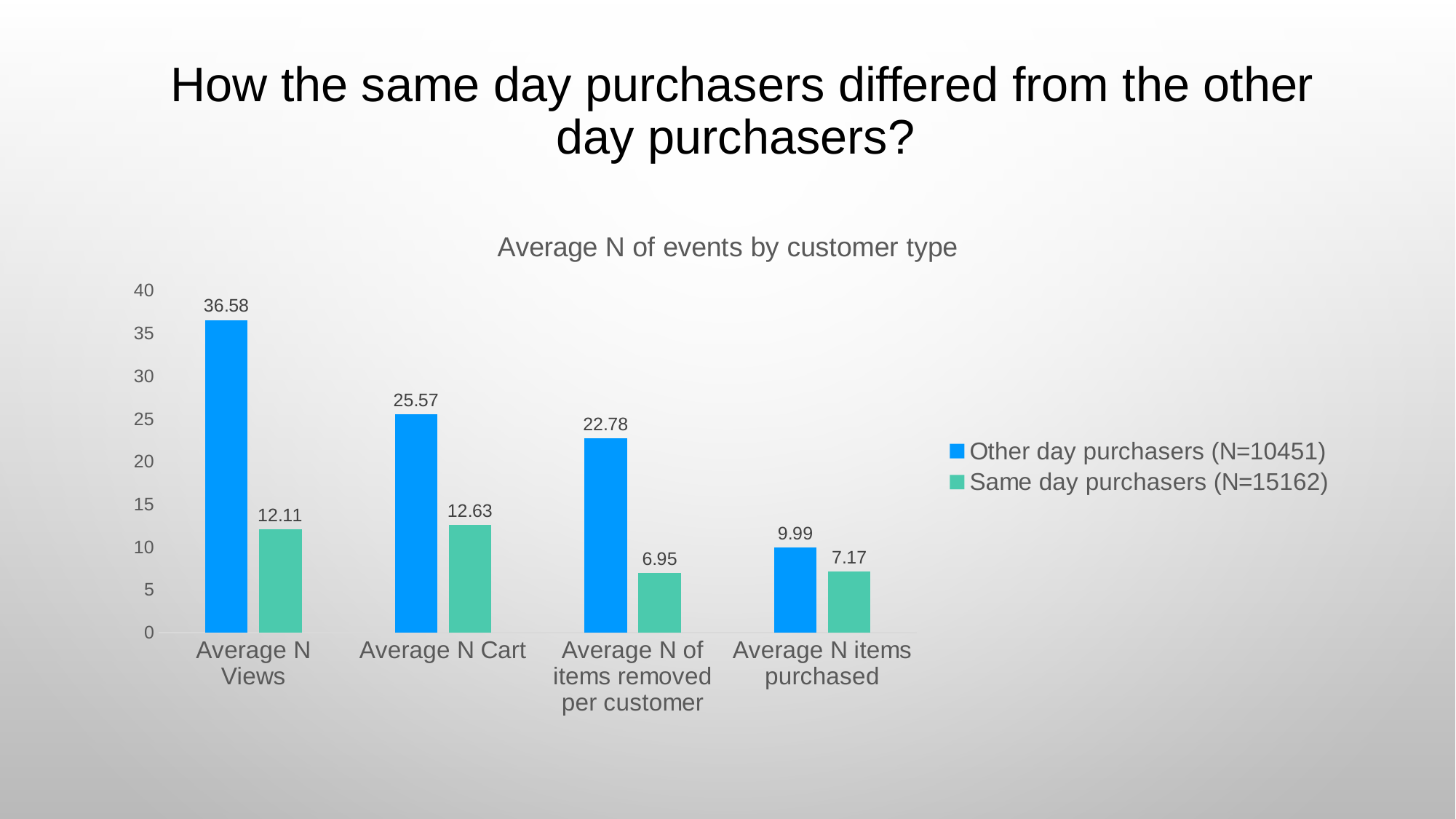

# How the same day purchasers differed from the other day purchasers?

### Chart: Average N of events by customer type

| Category | Other day purchasers (N=10451) | Same day purchasers (N=15162) |
|---|---|---|
| Average N Views | 36.58 | 12.11 |
| Average N Cart | 25.57 | 12.63 |
| Average N of items removed per customer | 22.78 | 6.95 |
| Average N items purchased | 9.99 | 7.17 |